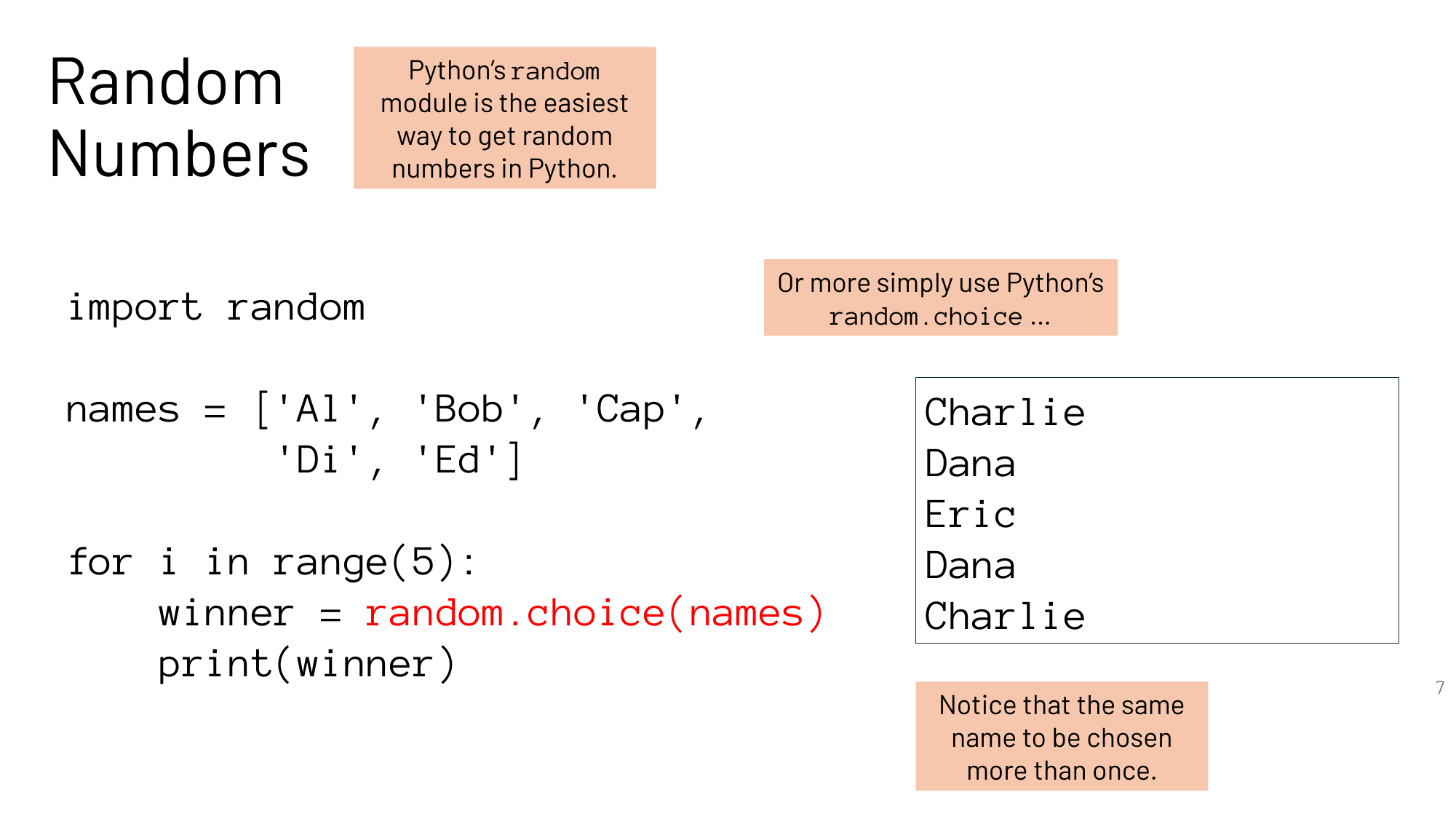

# Random Numbers
Python’s random module is the easiest way to get random numbers in Python.
Or more simply use Python’s random.choice …
import random
names = ['Al', 'Bob', 'Cap',
         'Di', 'Ed']
for i in range(5):
    winner = random.choice(names)
    print(winner)

Charlie
Dana
Eric
Dana
Charlie
7
Notice that the same name to be chosen more than once.